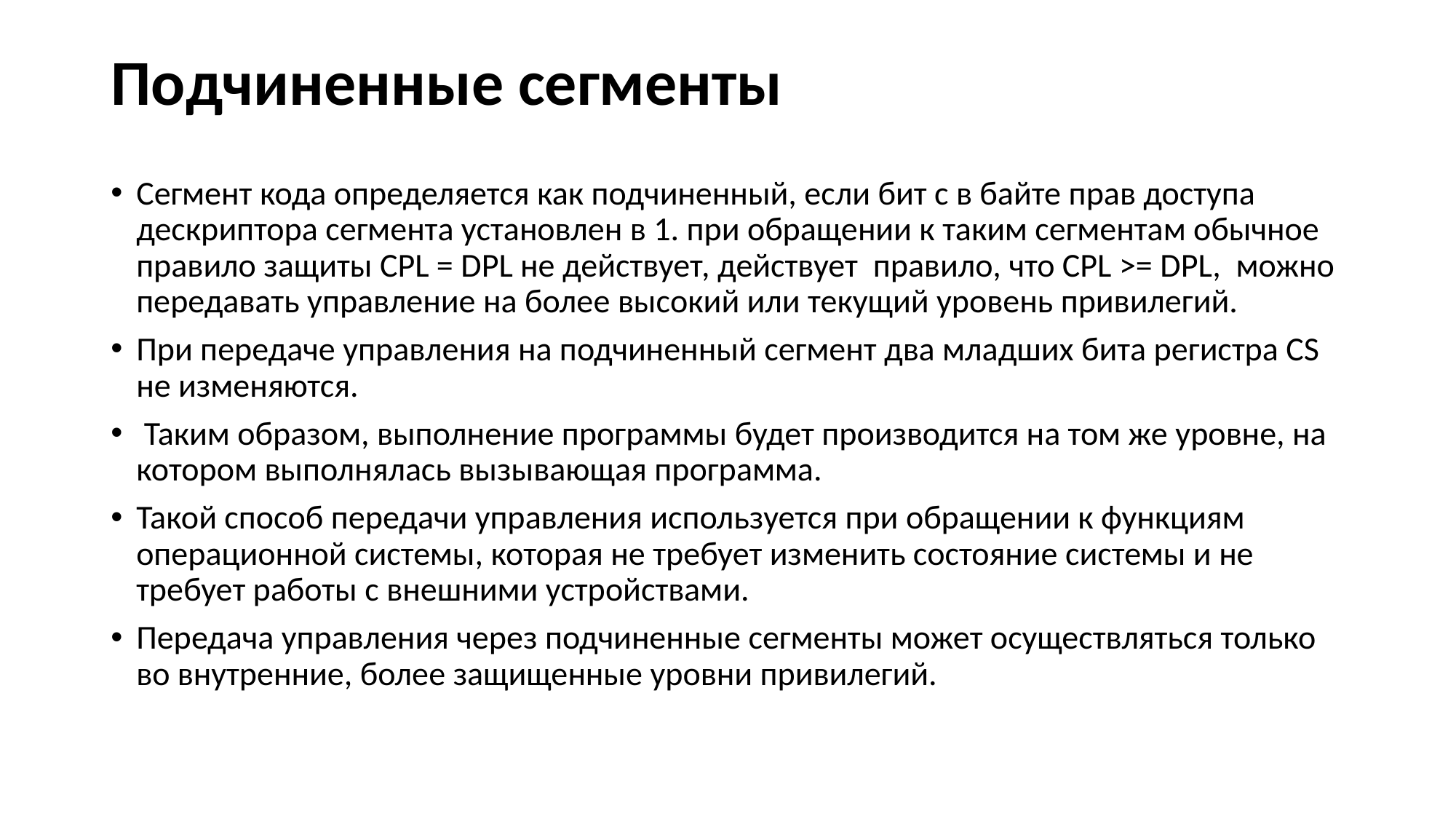

# Подчиненные сегменты
Сегмент кода определяется как подчиненный, если бит c в байте прав доступа дескриптора сегмента установлен в 1. при обращении к таким сегментам обычное правило защиты CPL = DPL не действует, действует  правило, что CPL >= DPL,  можно передавать управление на более высокий или текущий уровень привилегий.
При передаче управления на подчиненный сегмент два младших бита регистра CS не изменяются.
 Таким образом, выполнение программы будет производится на том же уровне, на котором выполнялась вызывающая программа.
Такой способ передачи управления используется при обращении к функциям операционной системы, которая не требует изменить состояние системы и не требует работы с внешними устройствами.
Передача управления через подчиненные сегменты может осуществляться только во внутренние, более защищенные уровни привилегий.